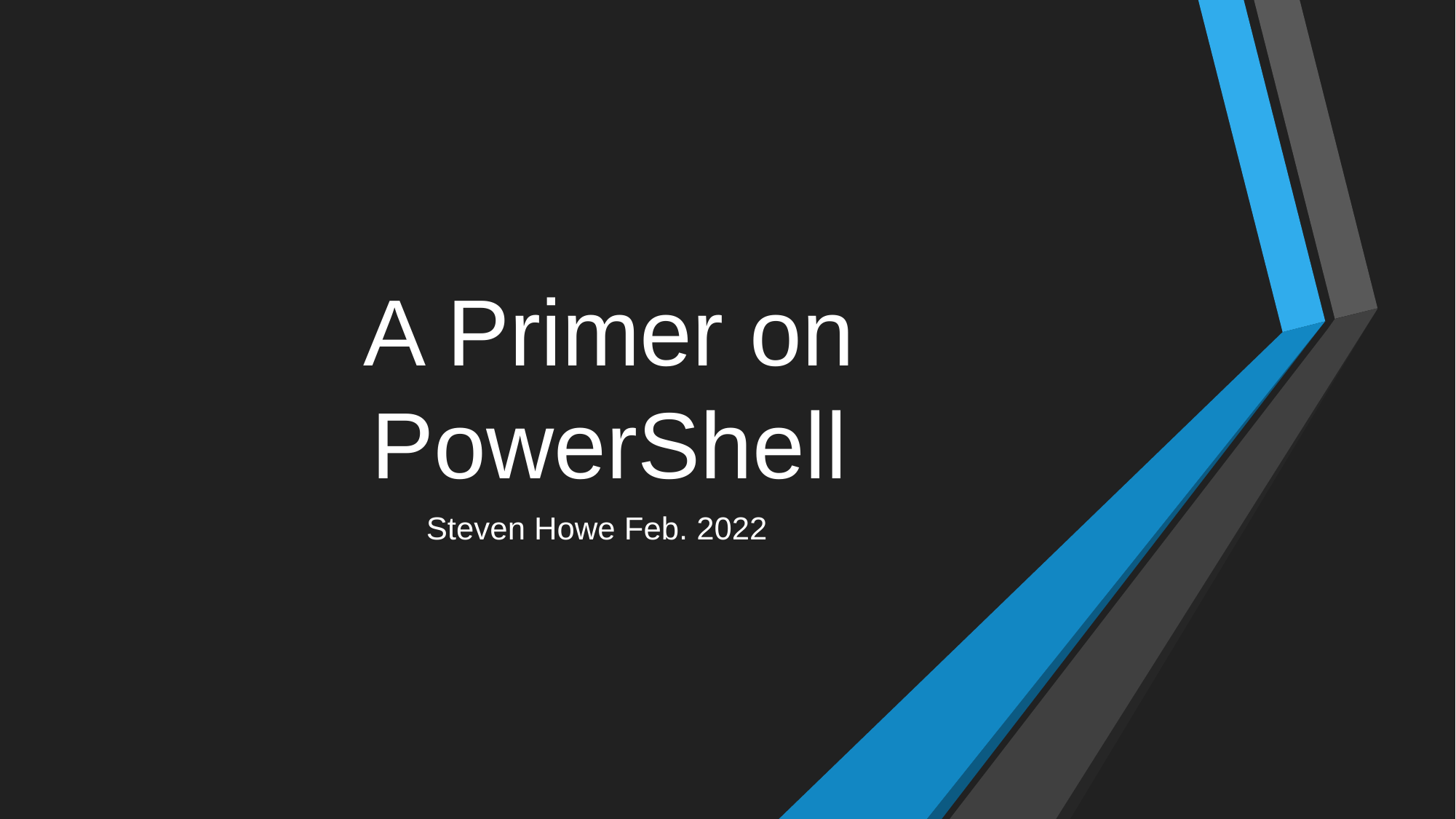

# A Primer on PowerShell
Steven Howe Feb. 2022